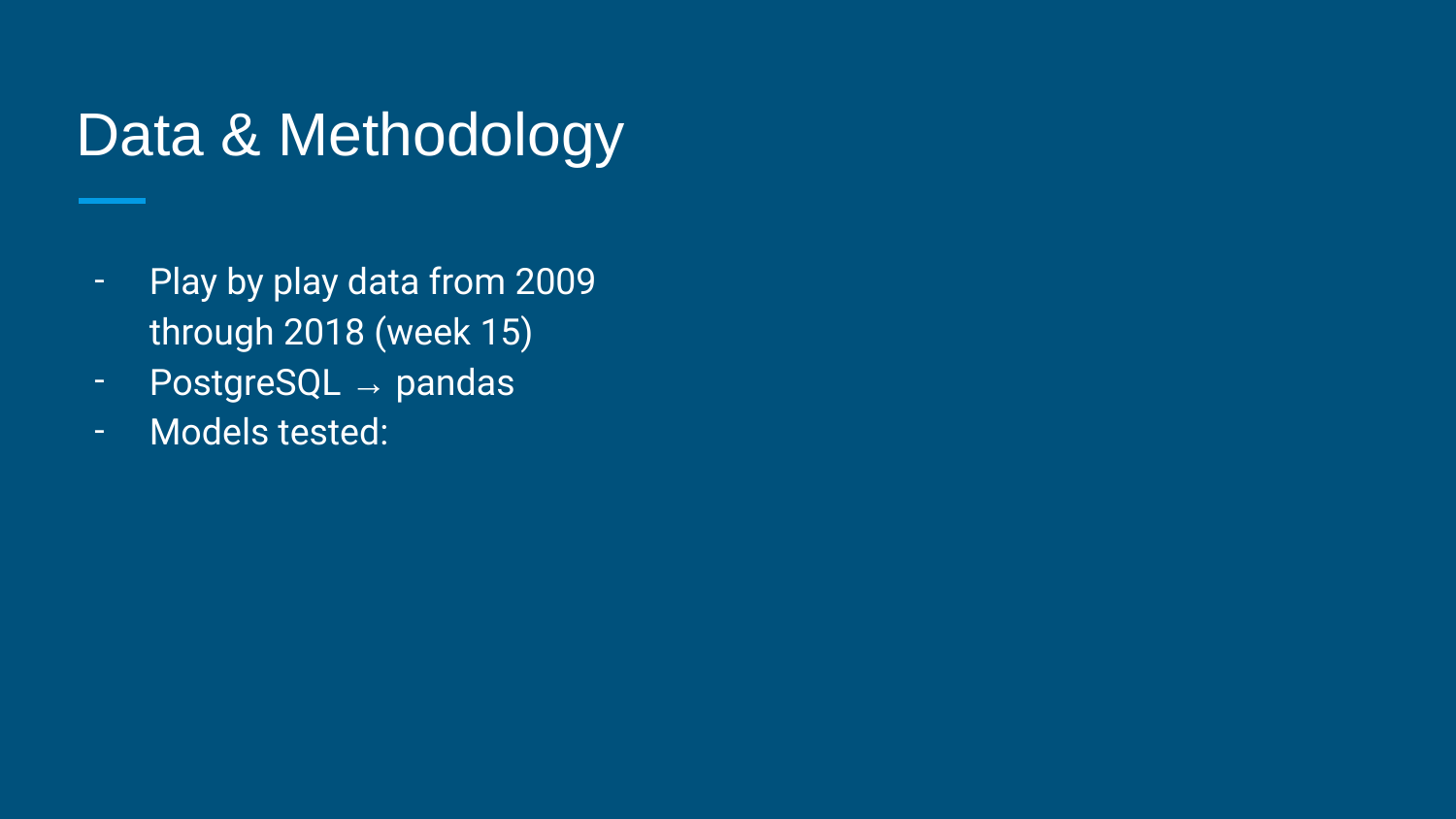

# Data & Methodology
Play by play data from 2009 through 2018 (week 15)
PostgreSQL → pandas
Models tested: